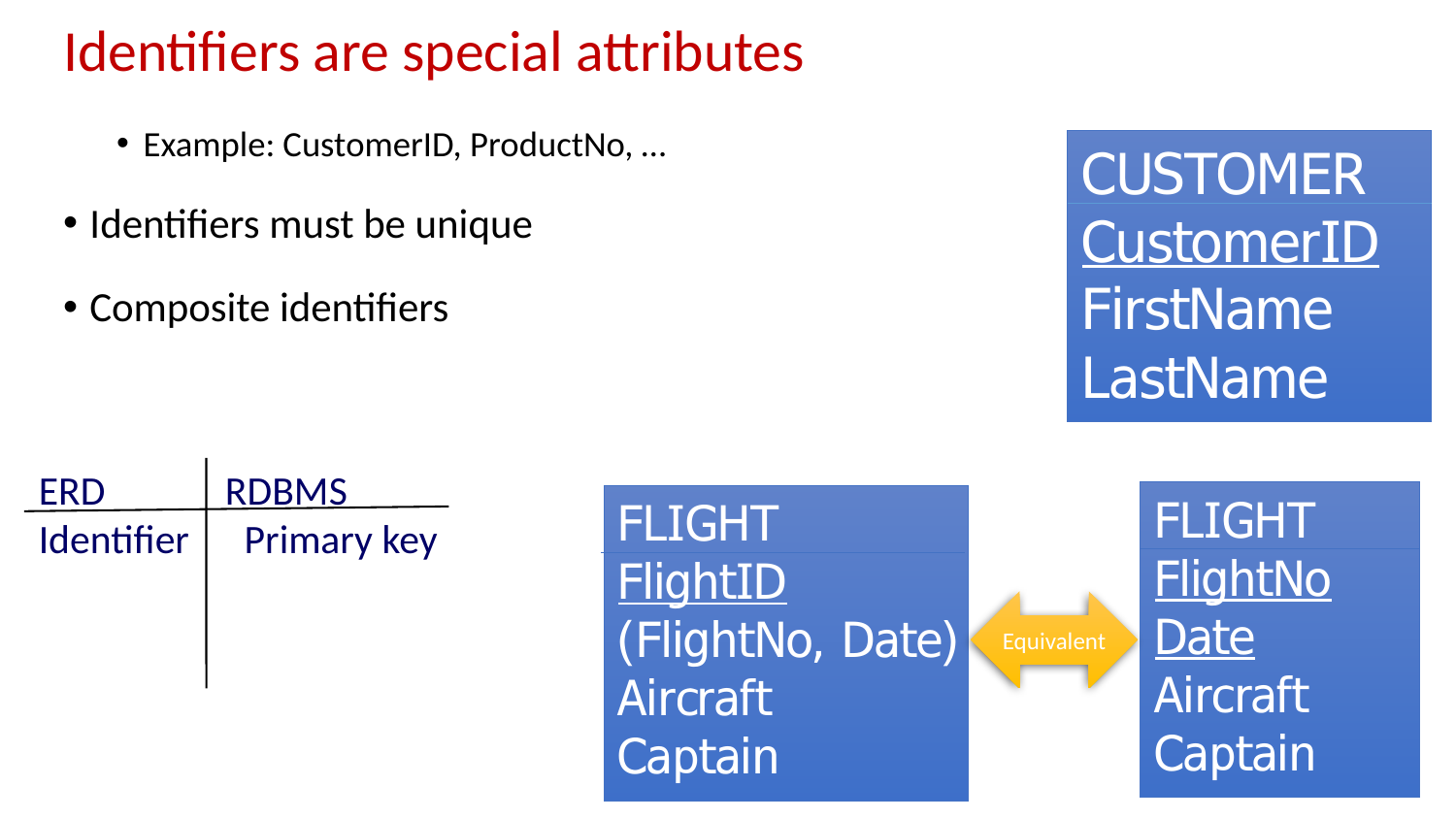

# Identifiers are special attributes
Example: CustomerID, ProductNo, …
Identifiers must be unique
Composite identifiers
CUSTOMER
CustomerID
FirstName
LastName
ERD             RDBMS
Identifier      Primary key

FLIGHT
FlightNo
Date
Aircraft
Captain
FLIGHT
FlightID
(FlightNo, Date)
Aircraft
Captain

Equivalent